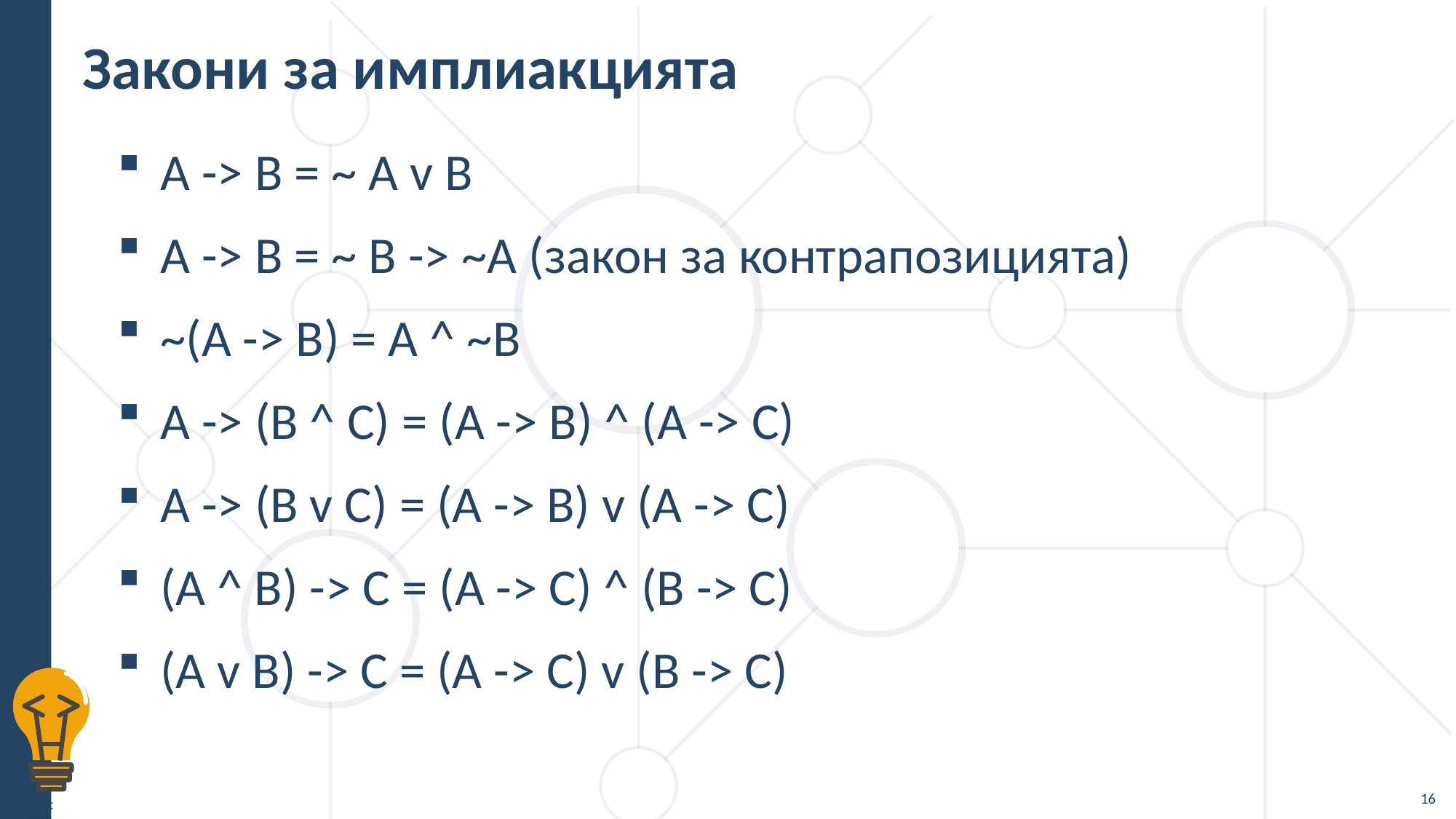

# Закони за имплиакцията
A -> B = ~ A v B
A -> B = ~ B -> ~A (закон за контрапозицията)
~(A -> B) = A ^ ~B
A -> (B ^ C) = (A -> B) ^ (A -> C)
A -> (B v C) = (A -> B) v (A -> C)
(A ^ B) -> C = (A -> C) ^ (B -> C)
(A v B) -> C = (A -> C) v (B -> C)

16